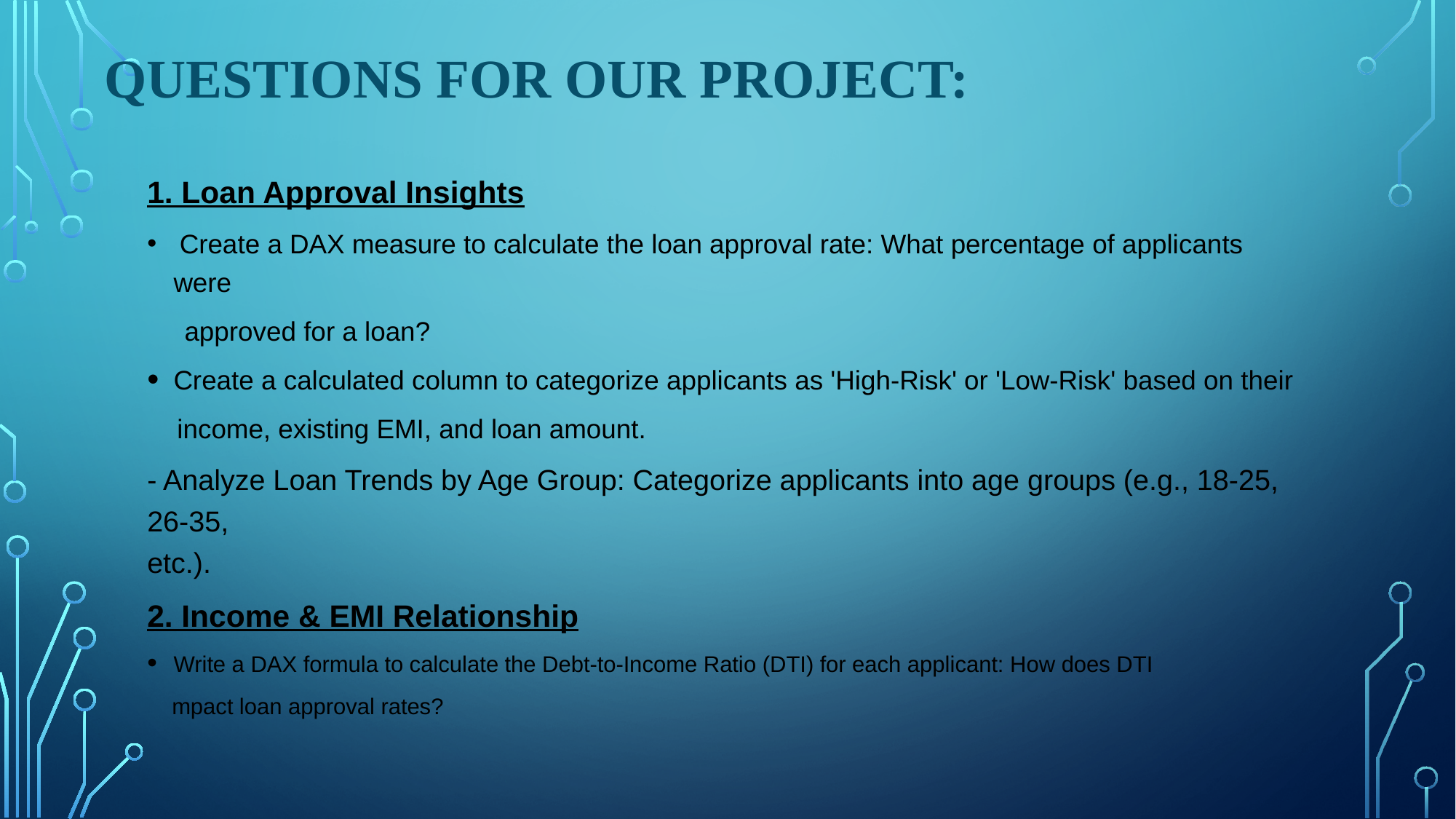

# Questions for our Project:
1. Loan Approval Insights
 Create a DAX measure to calculate the loan approval rate: What percentage of applicants were
     approved for a loan?
Create a calculated column to categorize applicants as 'High-Risk' or 'Low-Risk' based on their
    income, existing EMI, and loan amount.
- Analyze Loan Trends by Age Group: Categorize applicants into age groups (e.g., 18-25, 26-35,
etc.).
2. Income & EMI Relationship
Write a DAX formula to calculate the Debt-to-Income Ratio (DTI) for each applicant: How does DTI
    mpact loan approval rates?